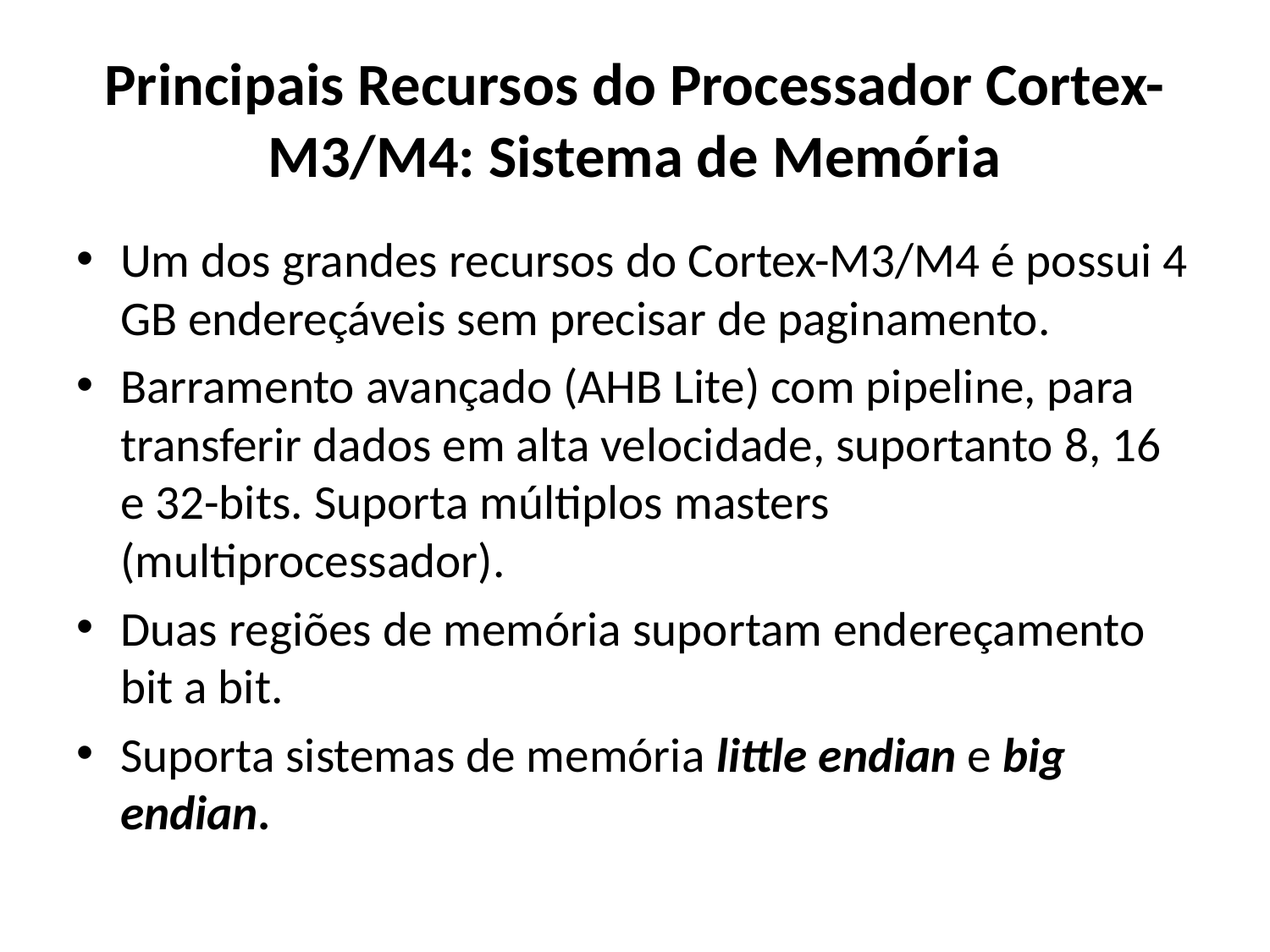

# Principais Recursos do Processador Cortex-M3/M4: Sistema de Memória
Um dos grandes recursos do Cortex-M3/M4 é possui 4 GB endereçáveis sem precisar de paginamento.
Barramento avançado (AHB Lite) com pipeline, para transferir dados em alta velocidade, suportanto 8, 16 e 32-bits. Suporta múltiplos masters (multiprocessador).
Duas regiões de memória suportam endereçamento bit a bit.
Suporta sistemas de memória little endian e big endian.